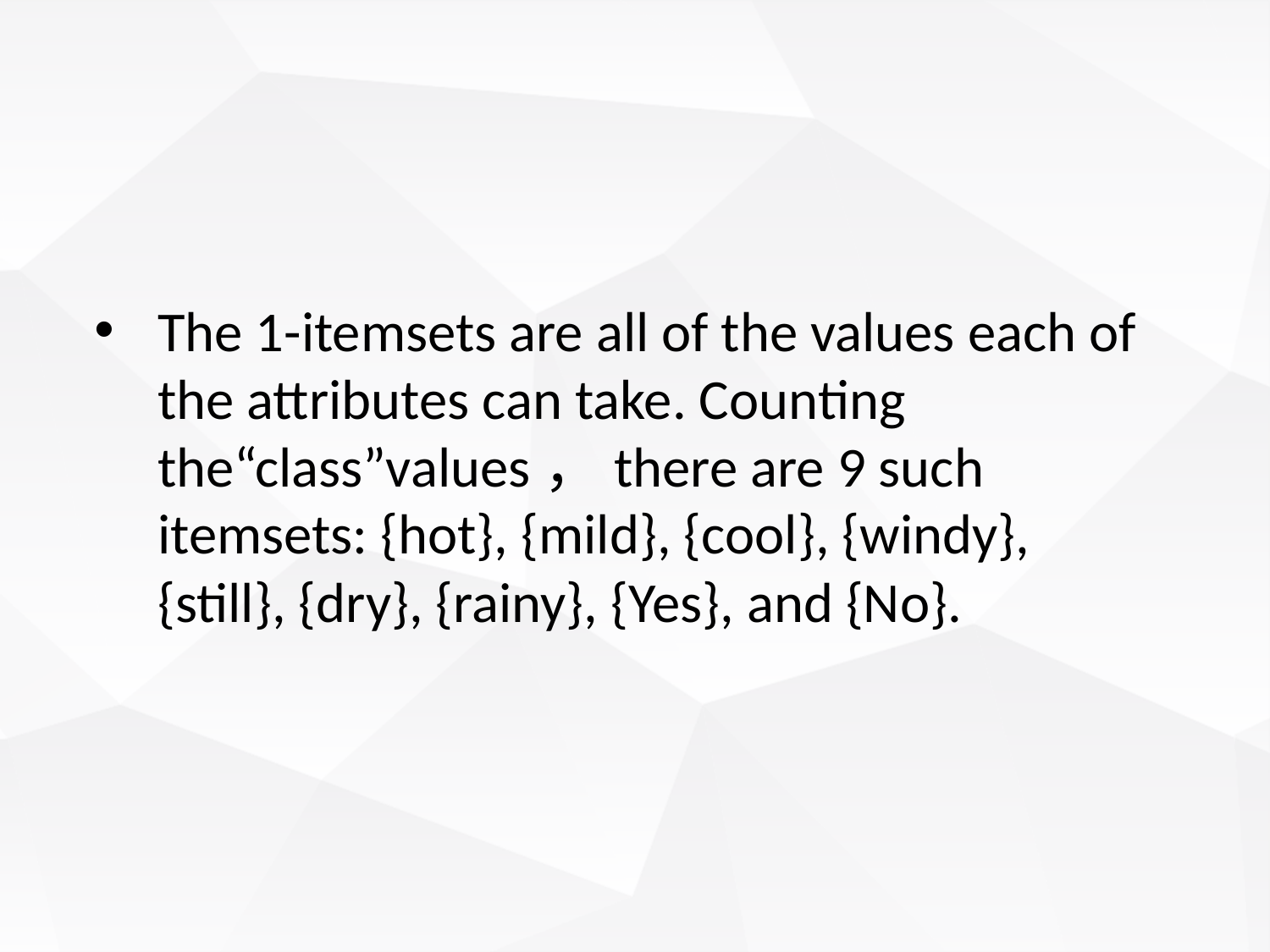

The 1-itemsets are all of the values each of the attributes can take. Counting the“class”values，there are 9 such itemsets: {hot}, {mild}, {cool}, {windy}, {still}, {dry}, {rainy}, {Yes}, and {No}.